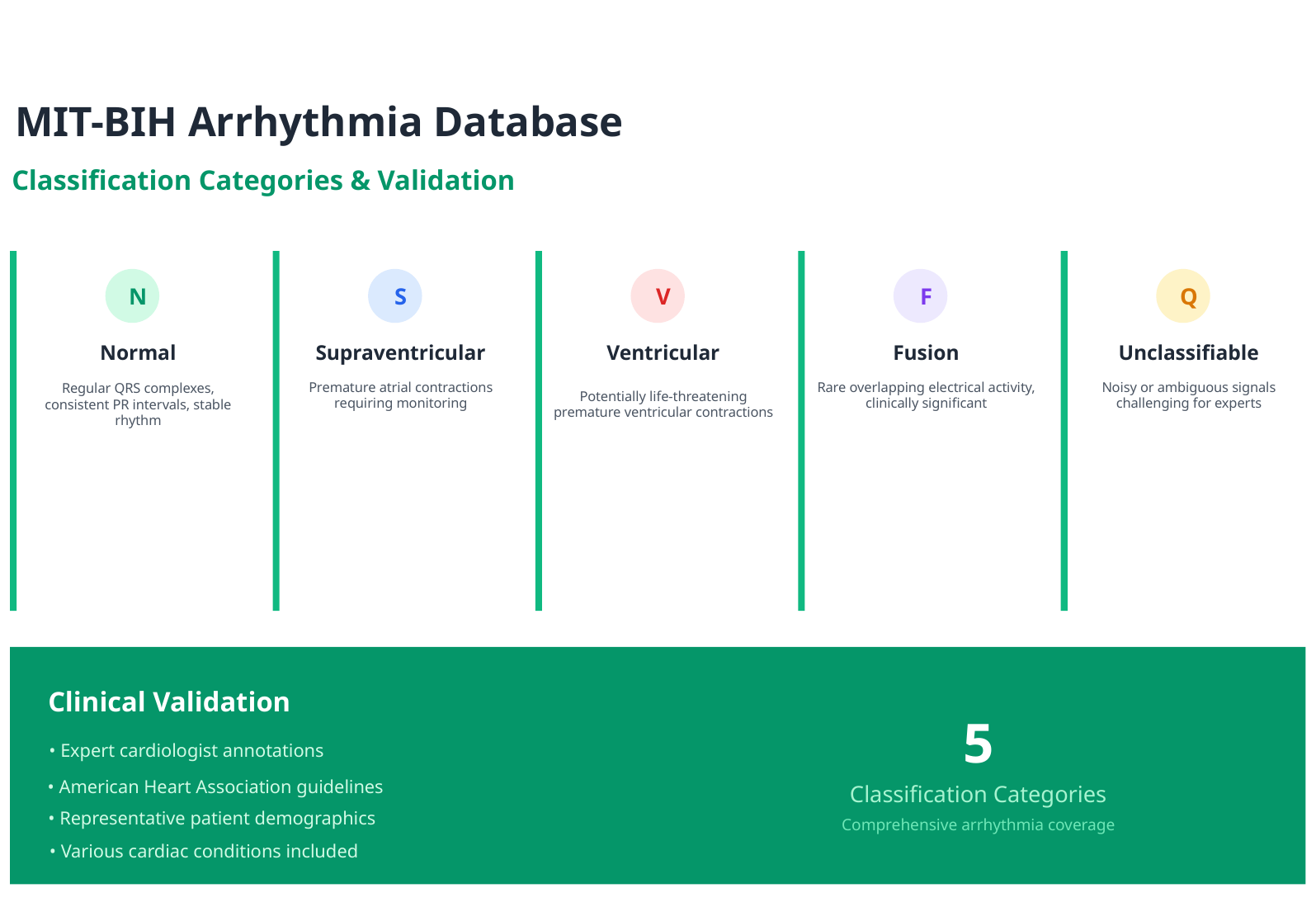

MIT-BIH Arrhythmia Database
Classification Categories & Validation

S
N
V
F
Q
Normal
Supraventricular
Ventricular
Fusion
Unclassifiable
Premature atrial contractions requiring monitoring
Rare overlapping electrical activity, clinically significant
Noisy or ambiguous signals challenging for experts
Regular QRS complexes, consistent PR intervals, stable rhythm
Potentially life-threatening premature ventricular contractions

Clinical Validation
5
• Expert cardiologist annotations
• American Heart Association guidelines
Classification Categories
• Representative patient demographics
Comprehensive arrhythmia coverage
• Various cardiac conditions included